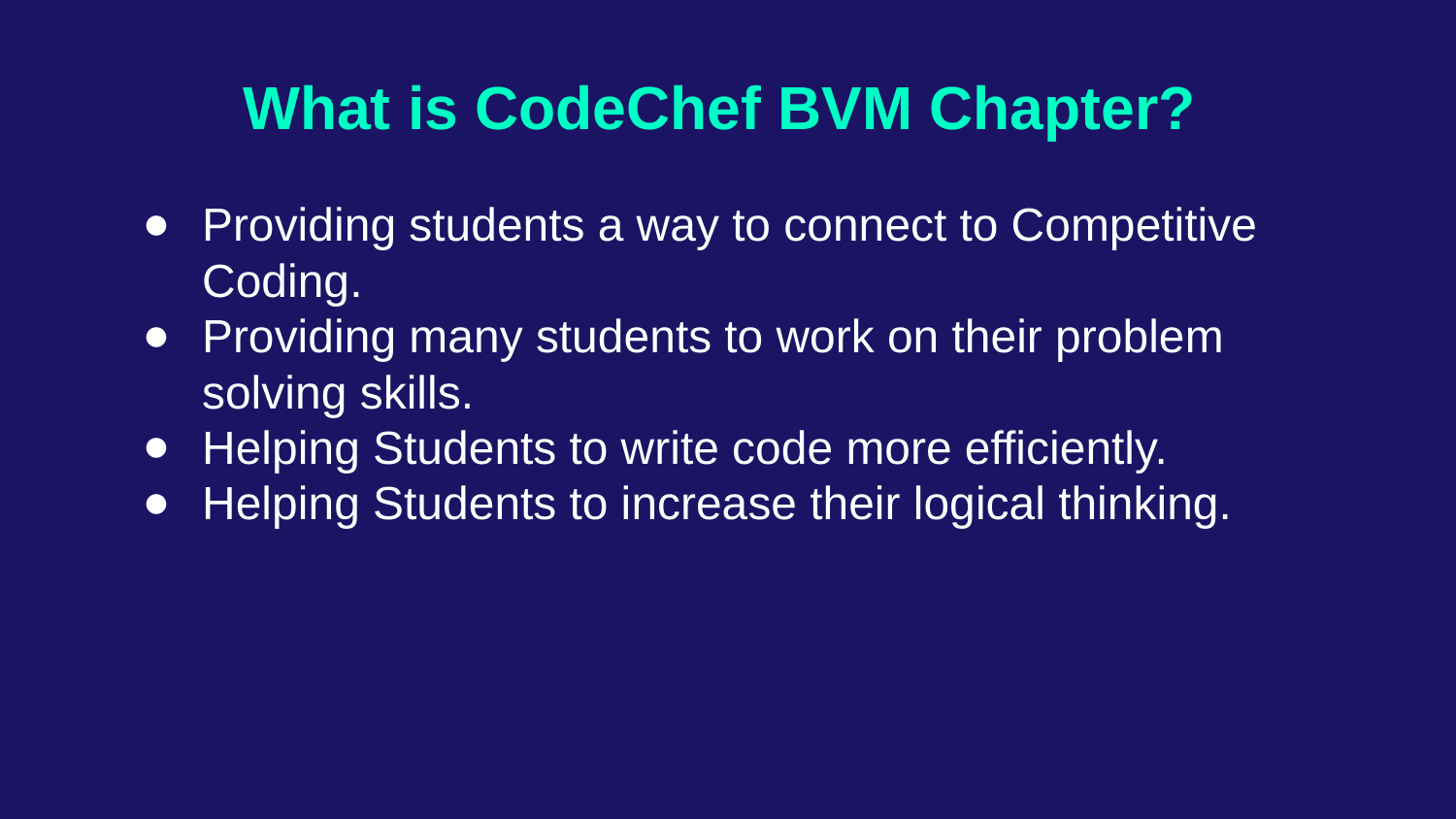

# What is CodeChef BVM Chapter?
Providing students a way to connect to Competitive Coding.
Providing many students to work on their problem solving skills.
Helping Students to write code more efficiently.
Helping Students to increase their logical thinking.